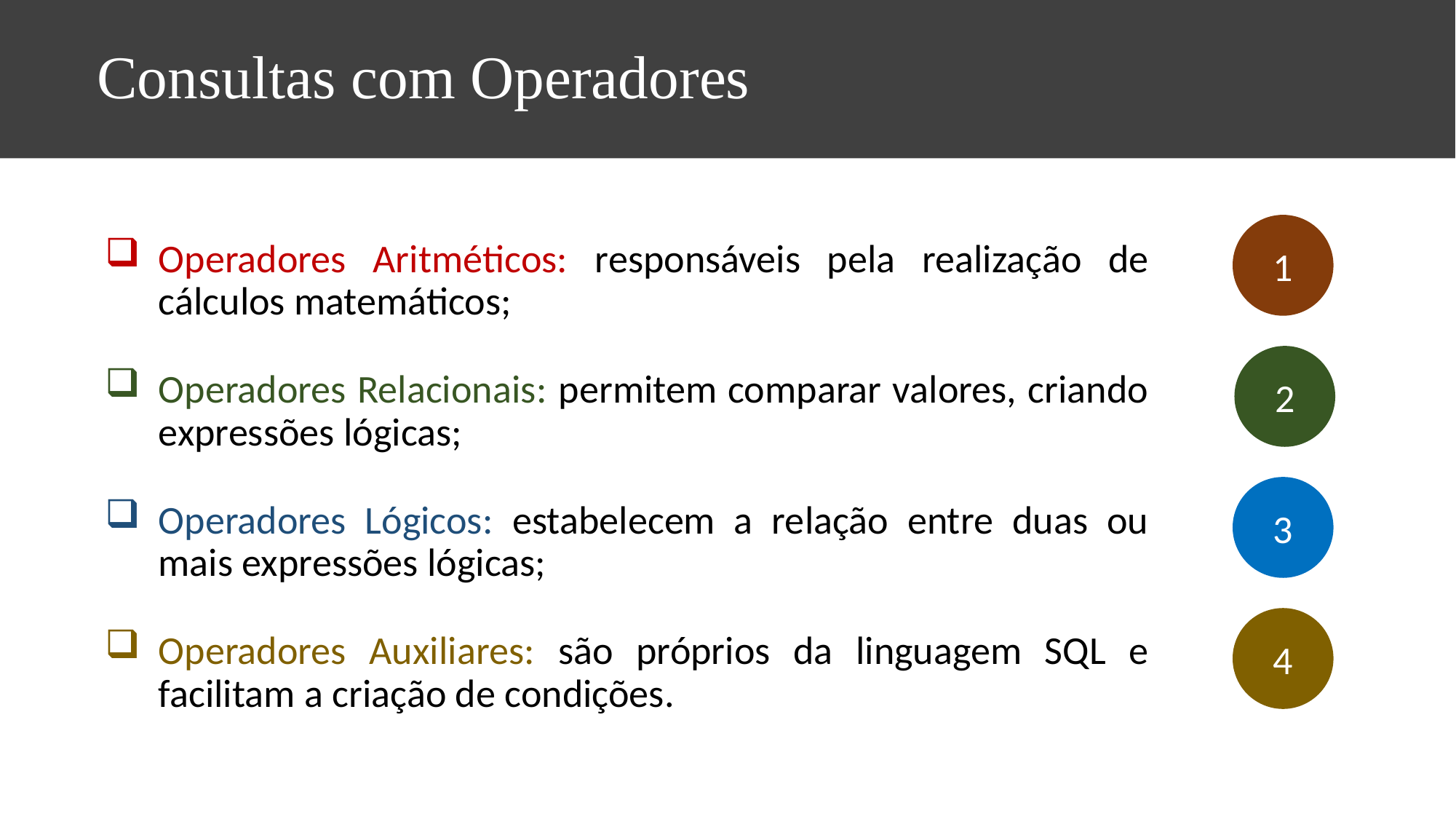

# Consultas com Operadores
Operadores Aritméticos: responsáveis pela realização de cálculos matemáticos;
Operadores Relacionais: permitem comparar valores, criando expressões lógicas;
Operadores Lógicos: estabelecem a relação entre duas ou mais expressões lógicas;
Operadores Auxiliares: são próprios da linguagem SQL e facilitam a criação de condições.
1
2
3
4